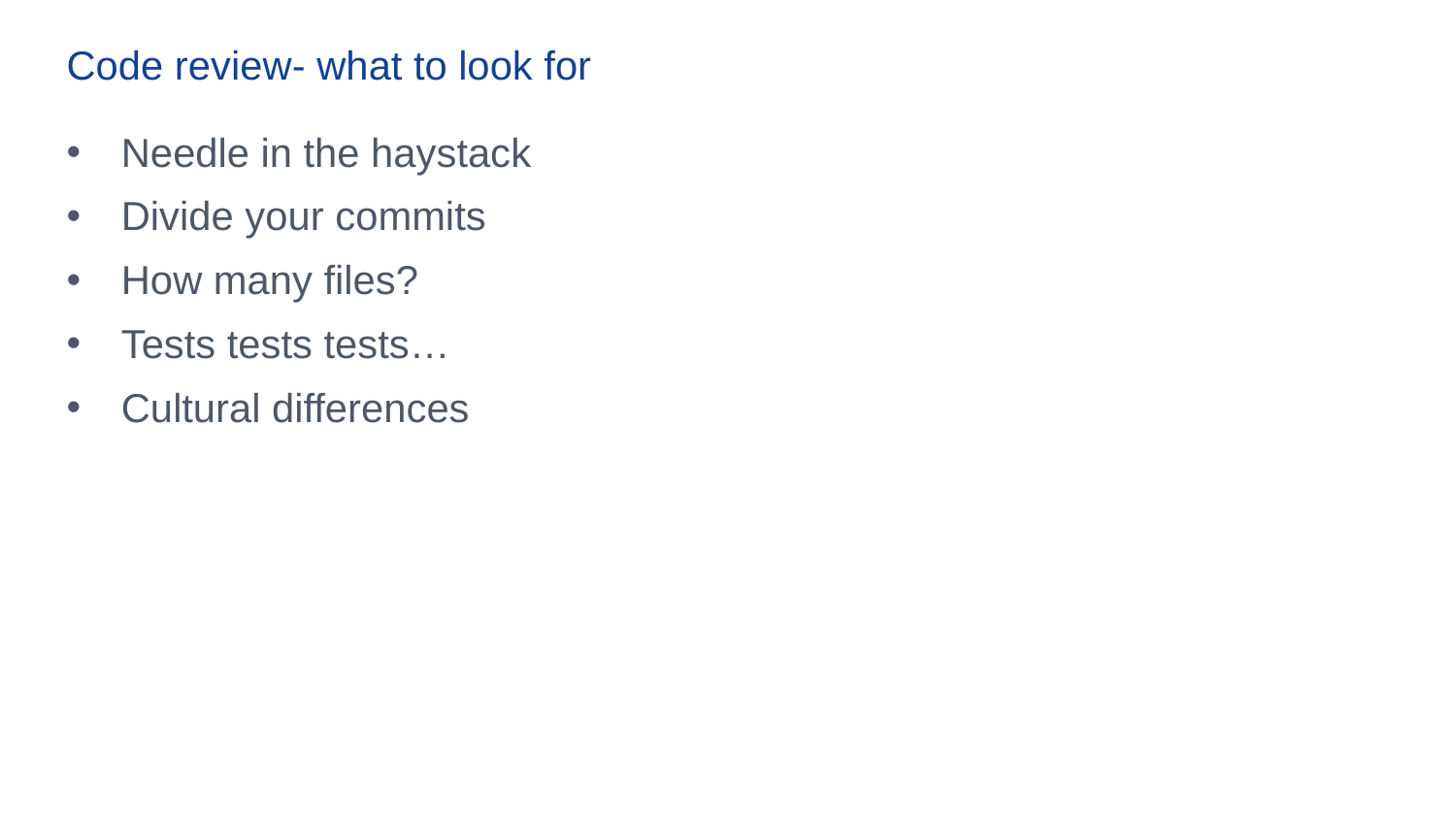

<Document ID: change ID in footer or remove>
Code review- what to look for
Needle in the haystack
Divide your commits
How many files?
Tests tests tests…
Cultural differences